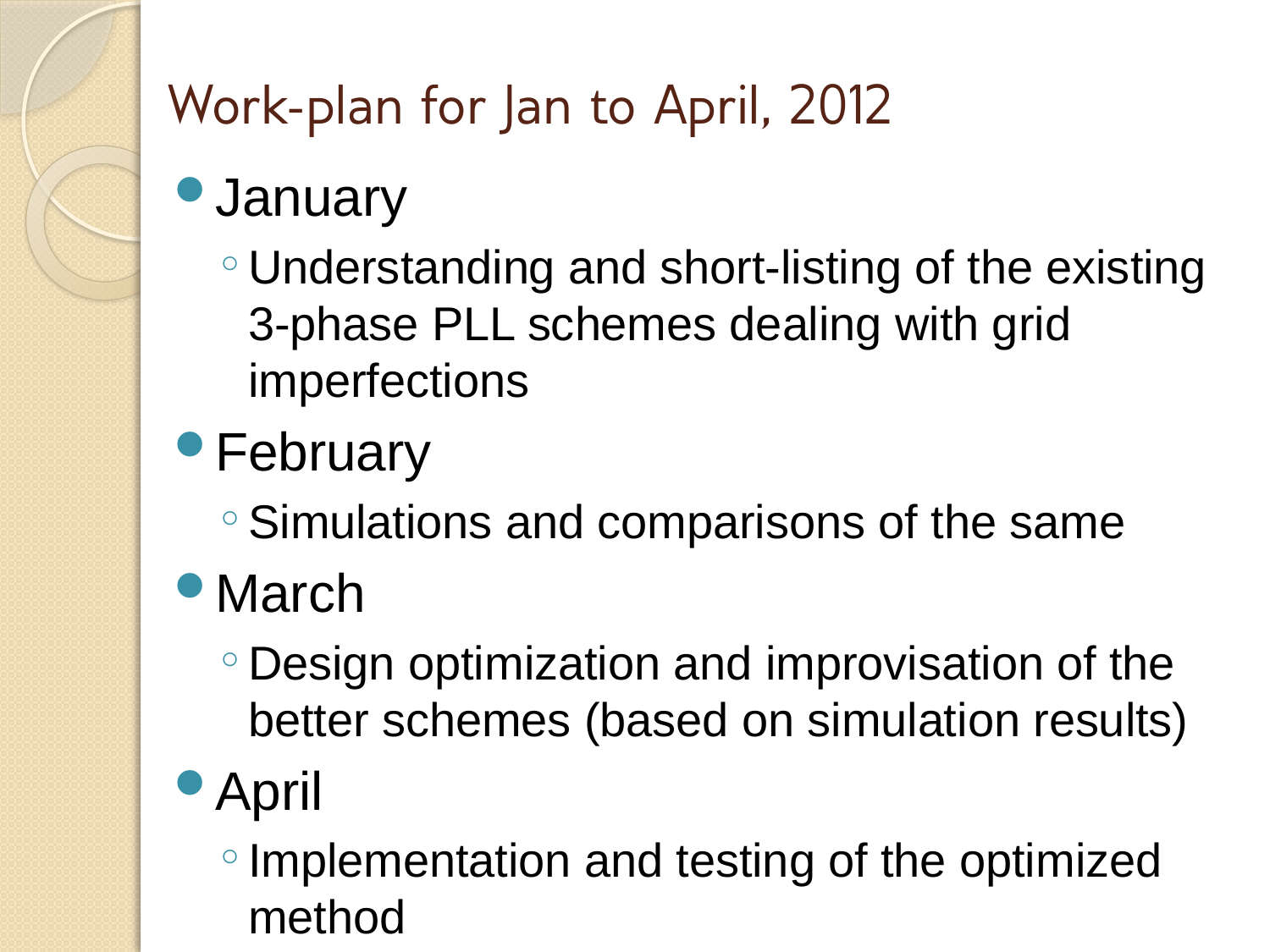

Work-plan for Jan to April, 2012
January
Understanding and short-listing of the existing 3-phase PLL schemes dealing with grid imperfections
February
Simulations and comparisons of the same
March
Design optimization and improvisation of the better schemes (based on simulation results)
April
Implementation and testing of the optimized method